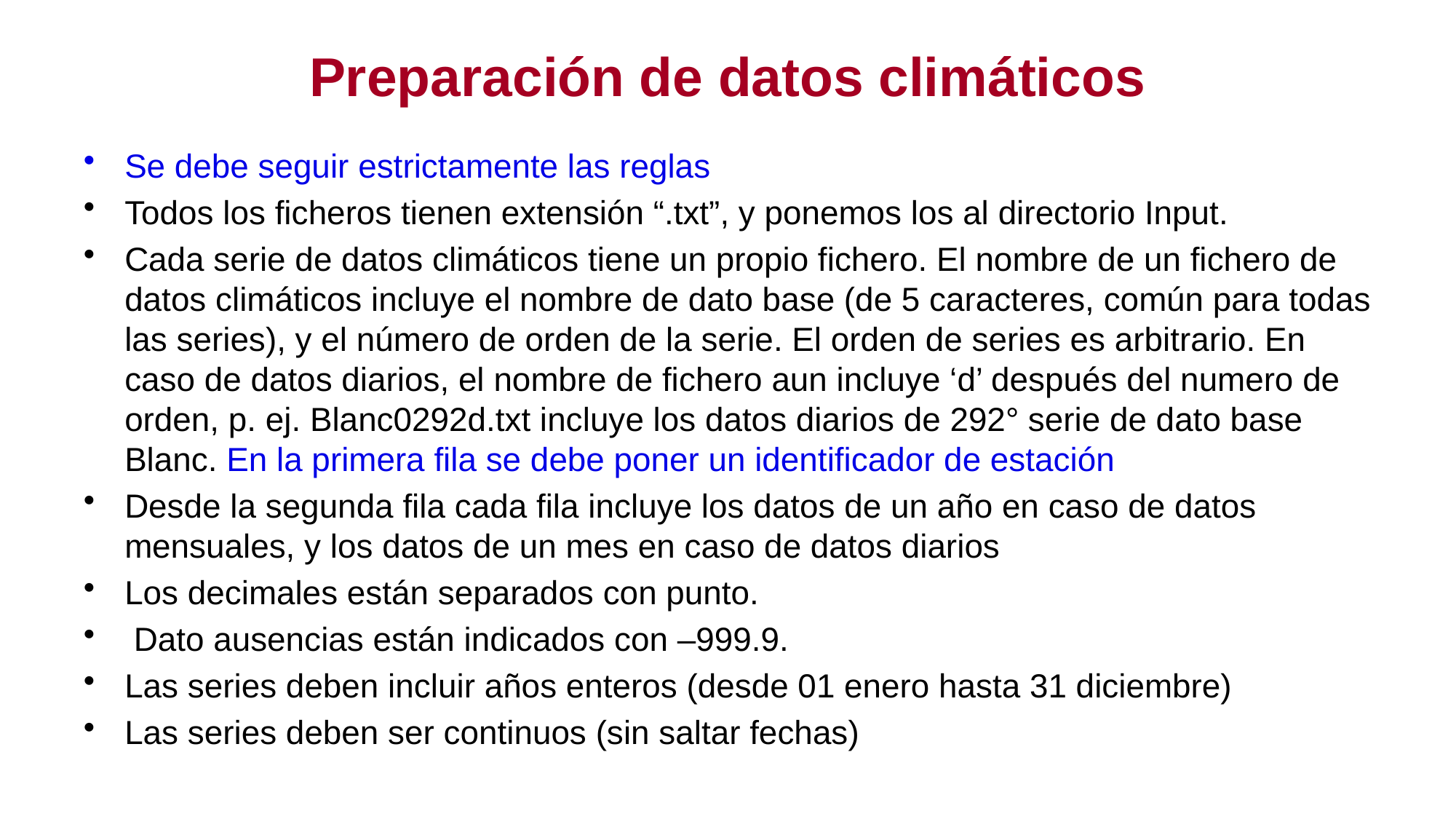

# Preparación de datos climáticos
Se debe seguir estrictamente las reglas
Todos los ficheros tienen extensión “.txt”, y ponemos los al directorio Input.
Cada serie de datos climáticos tiene un propio fichero. El nombre de un fichero de datos climáticos incluye el nombre de dato base (de 5 caracteres, común para todas las series), y el número de orden de la serie. El orden de series es arbitrario. En caso de datos diarios, el nombre de fichero aun incluye ‘d’ después del numero de orden, p. ej. Blanc0292d.txt incluye los datos diarios de 292° serie de dato base Blanc. En la primera fila se debe poner un identificador de estación
Desde la segunda fila cada fila incluye los datos de un año en caso de datos mensuales, y los datos de un mes en caso de datos diarios
Los decimales están separados con punto.
 Dato ausencias están indicados con –999.9.
Las series deben incluir años enteros (desde 01 enero hasta 31 diciembre)
Las series deben ser continuos (sin saltar fechas)